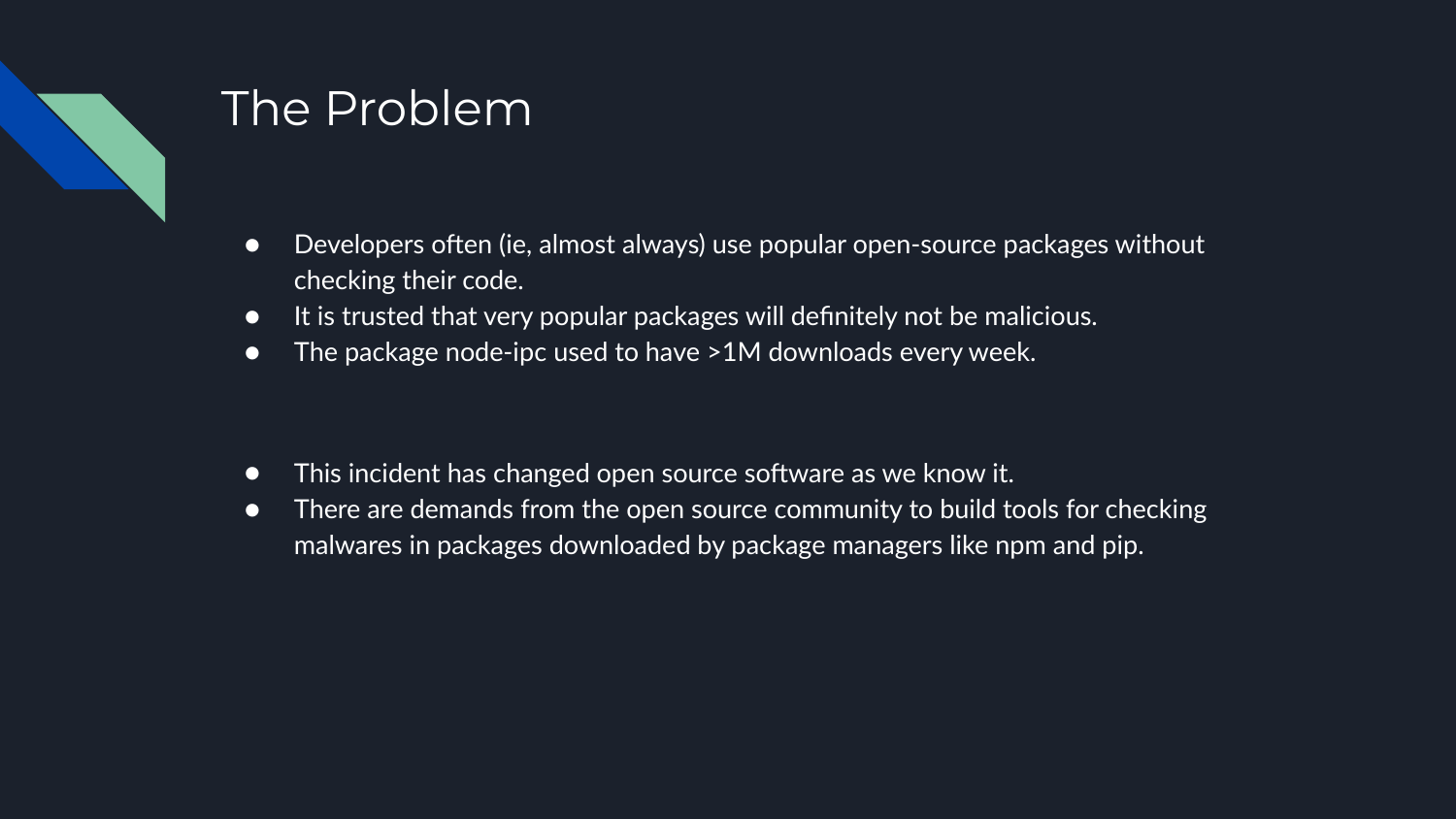

# The Problem
Developers often (ie, almost always) use popular open-source packages without checking their code.
It is trusted that very popular packages will definitely not be malicious.
The package node-ipc used to have >1M downloads every week.

This incident has changed open source software as we know it.
There are demands from the open source community to build tools for checking malwares in packages downloaded by package managers like npm and pip.